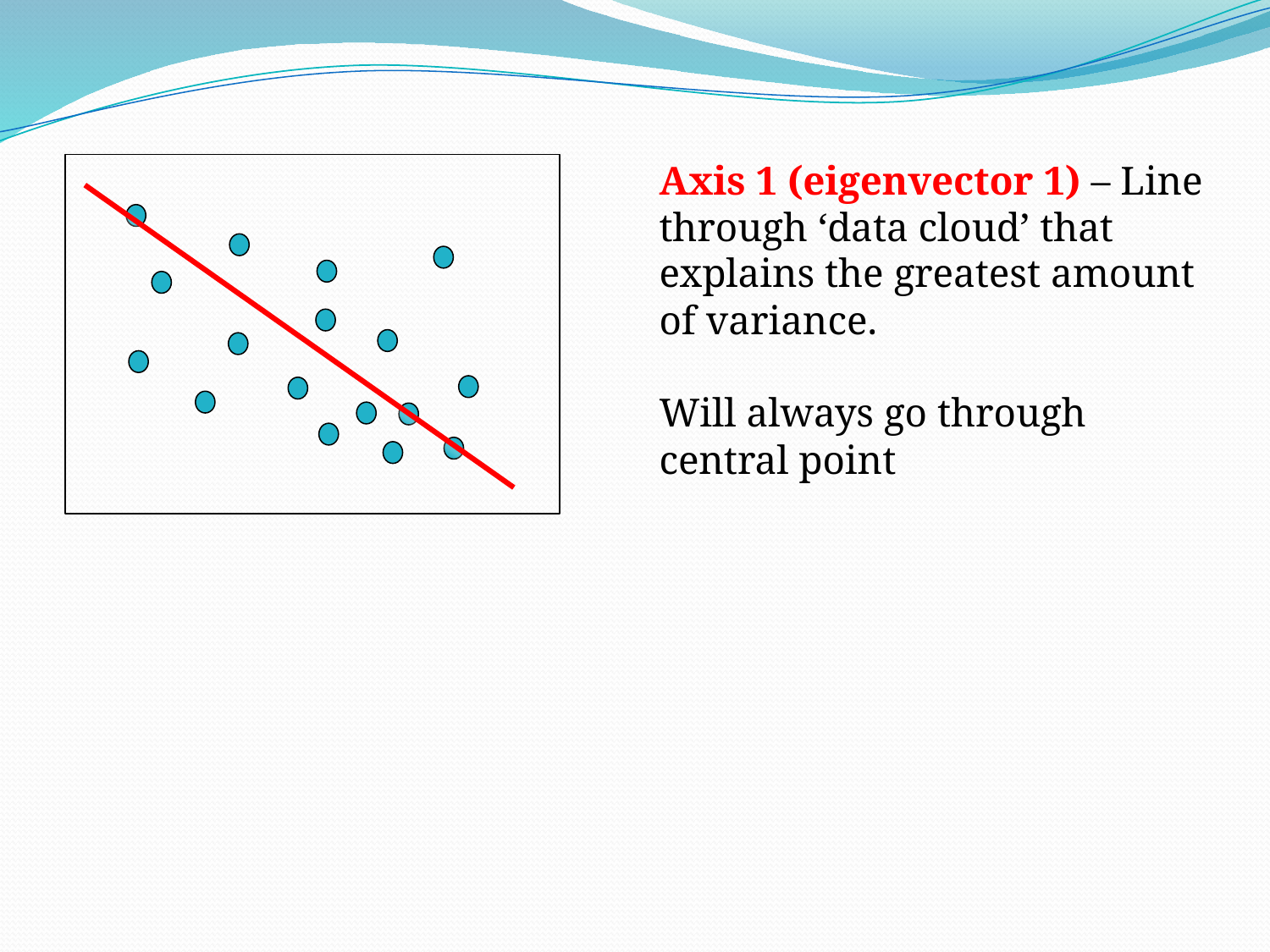

Axis 1 (eigenvector 1) – Line through ‘data cloud’ that explains the greatest amount of variance.

Will always go through central point